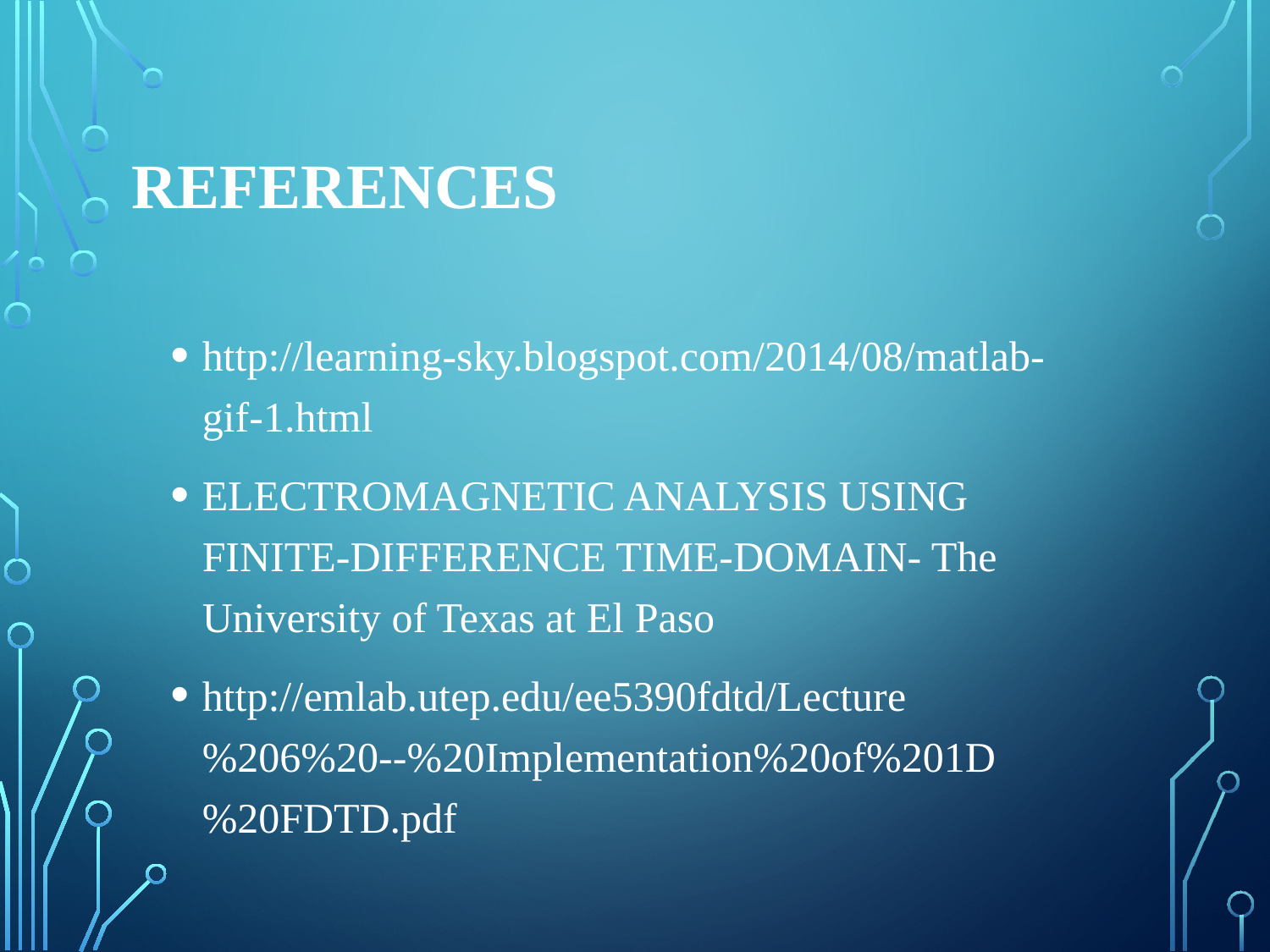

# References
http://learning-sky.blogspot.com/2014/08/matlab-gif-1.html
ELECTROMAGNETIC ANALYSIS USING FINITE-DIFFERENCE TIME-DOMAIN- The University of Texas at El Paso
http://emlab.utep.edu/ee5390fdtd/Lecture%206%20--%20Implementation%20of%201D%20FDTD.pdf